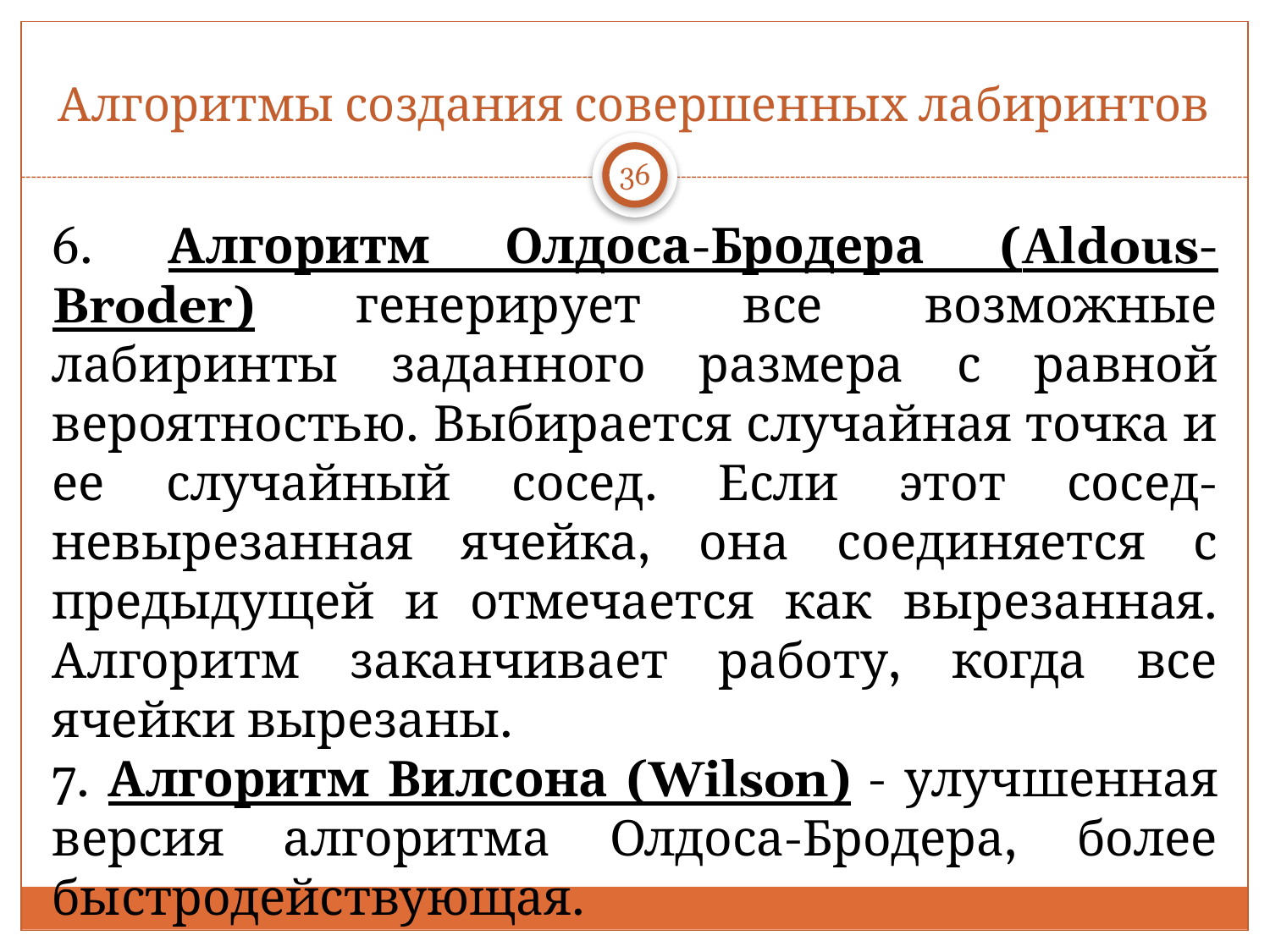

# Алгоритмы создания совершенных лабиринтов
36
6. Алгоритм Олдоса-Бродера (Aldous-Broder) генерирует все возможные лабиринты заданного размера с равной вероятностью. Выбирается случайная точка и ее случайный сосед. Если этот сосед- невырезанная ячейка, она соединяется с предыдущей и отмечается как вырезанная. Алгоритм заканчивает работу, когда все ячейки вырезаны.
7. Алгоритм Вилсона (Wilson) - улучшенная версия алгоритма Олдоса-Бродера, более быстродействующая.